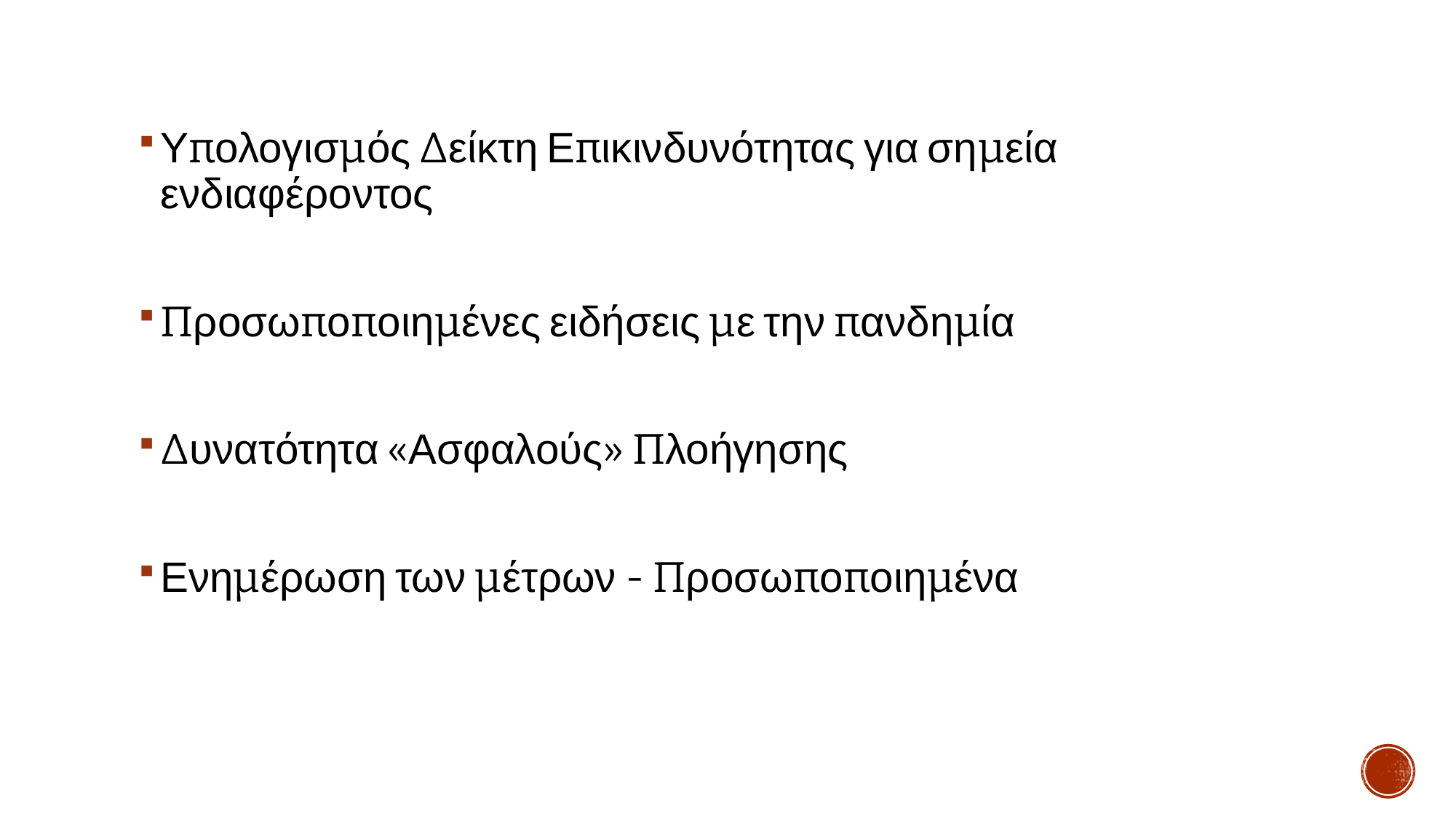

Υπολογισμός Δείκτη Επικινδυνότητας για σημεία ενδιαφέροντος

Προσωποποιημένες ειδήσεις με την πανδημία

Δυνατότητα «Ασφαλούς» Πλοήγησης

Ενημέρωση των μέτρων - Προσωποποιημένα